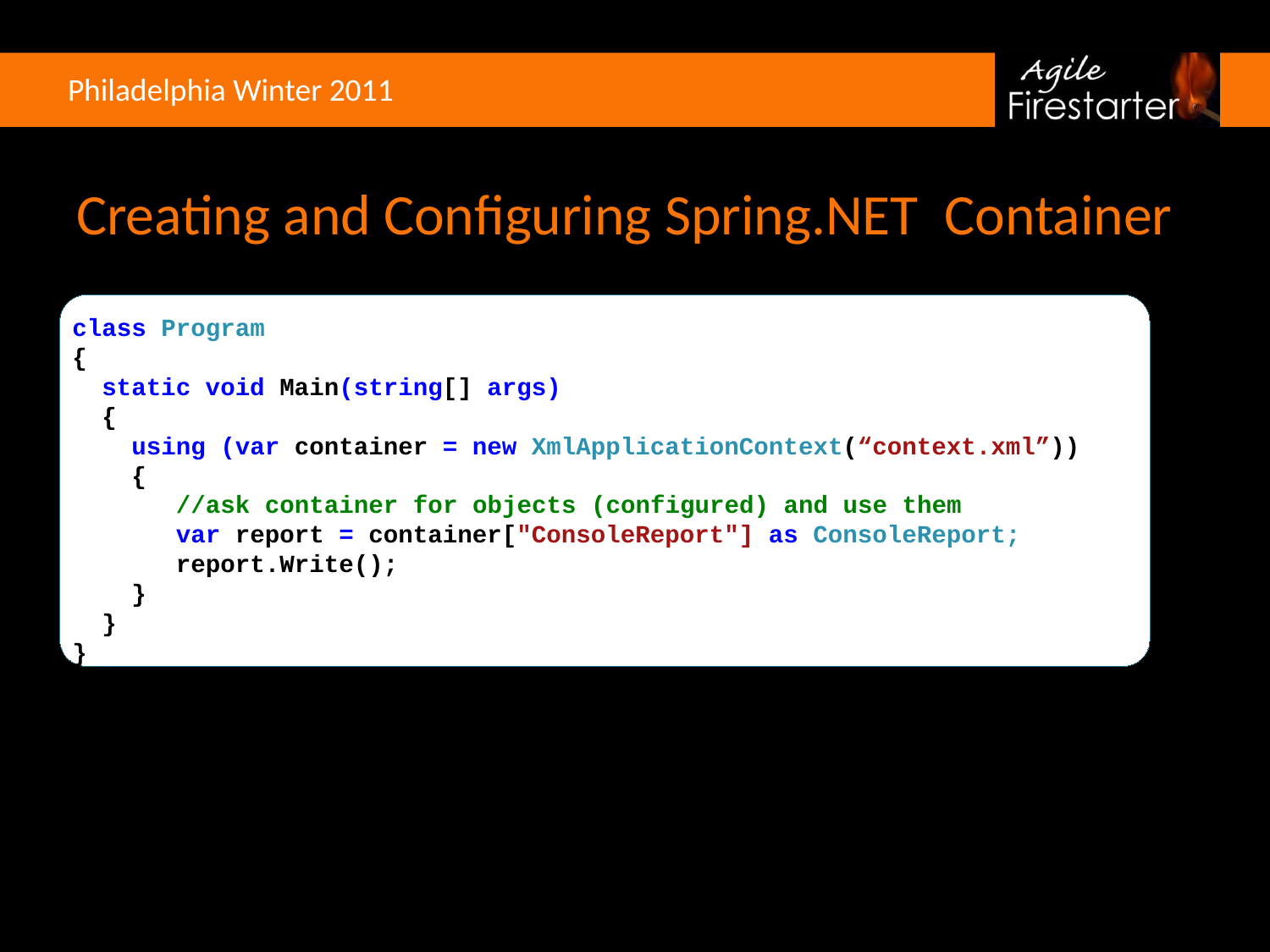

# Creating and Configuring Spring.NET  Container

class Program
{
  static void Main(string[] args)
  {
    using (var container = new XmlApplicationContext(“context.xml”))
    {
       //ask container for objects (configured) and use them
       var report = container["ConsoleReport"] as ConsoleReport;
       report.Write();
    }
  }
}